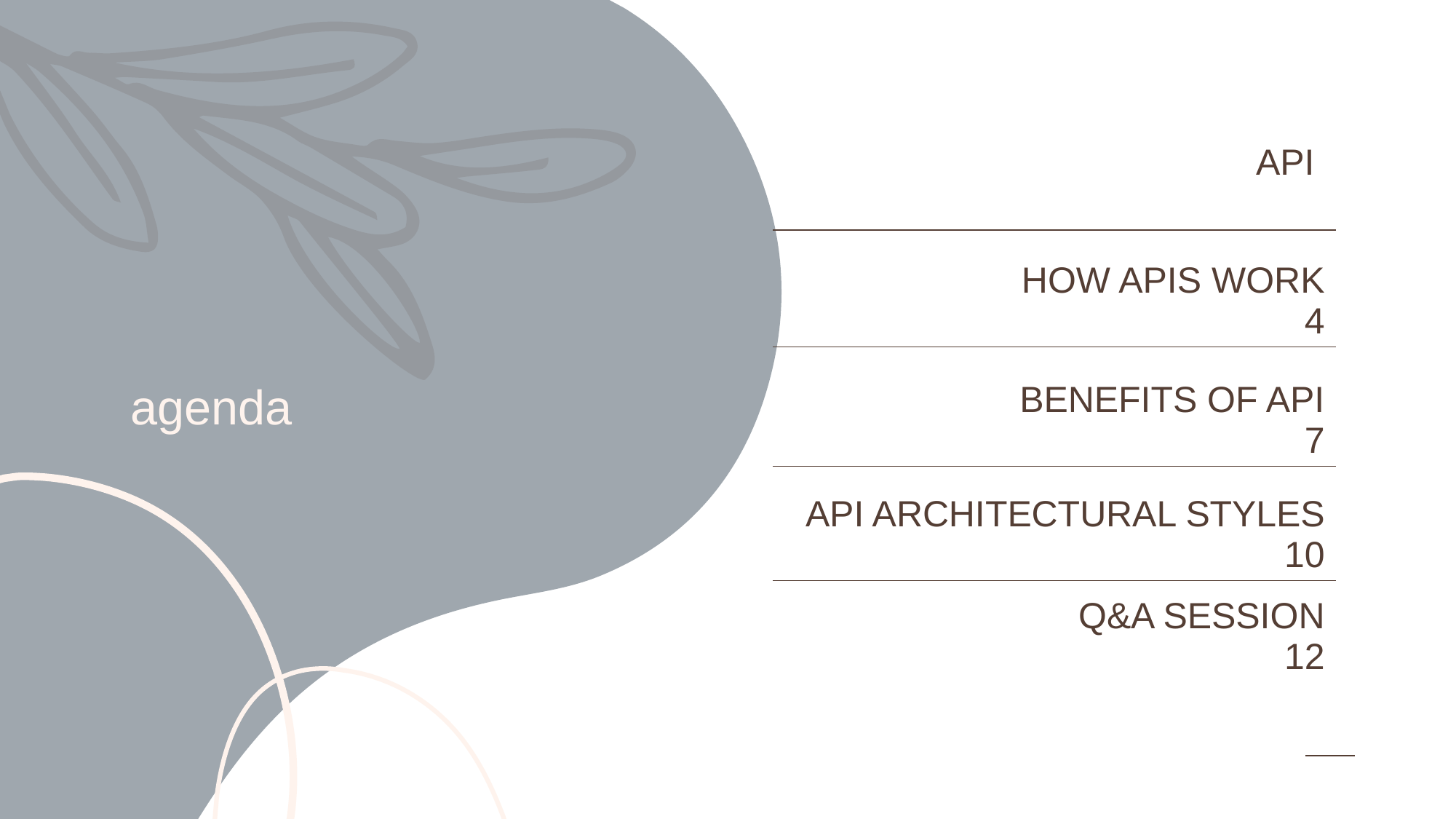

# agenda
| API |
| --- |
| HOW APIS WORK 4 |
| BENEFITS OF API 7 |
| API ARCHITECTURAL STYLES 10 |
| Q&A SESSION 12 |